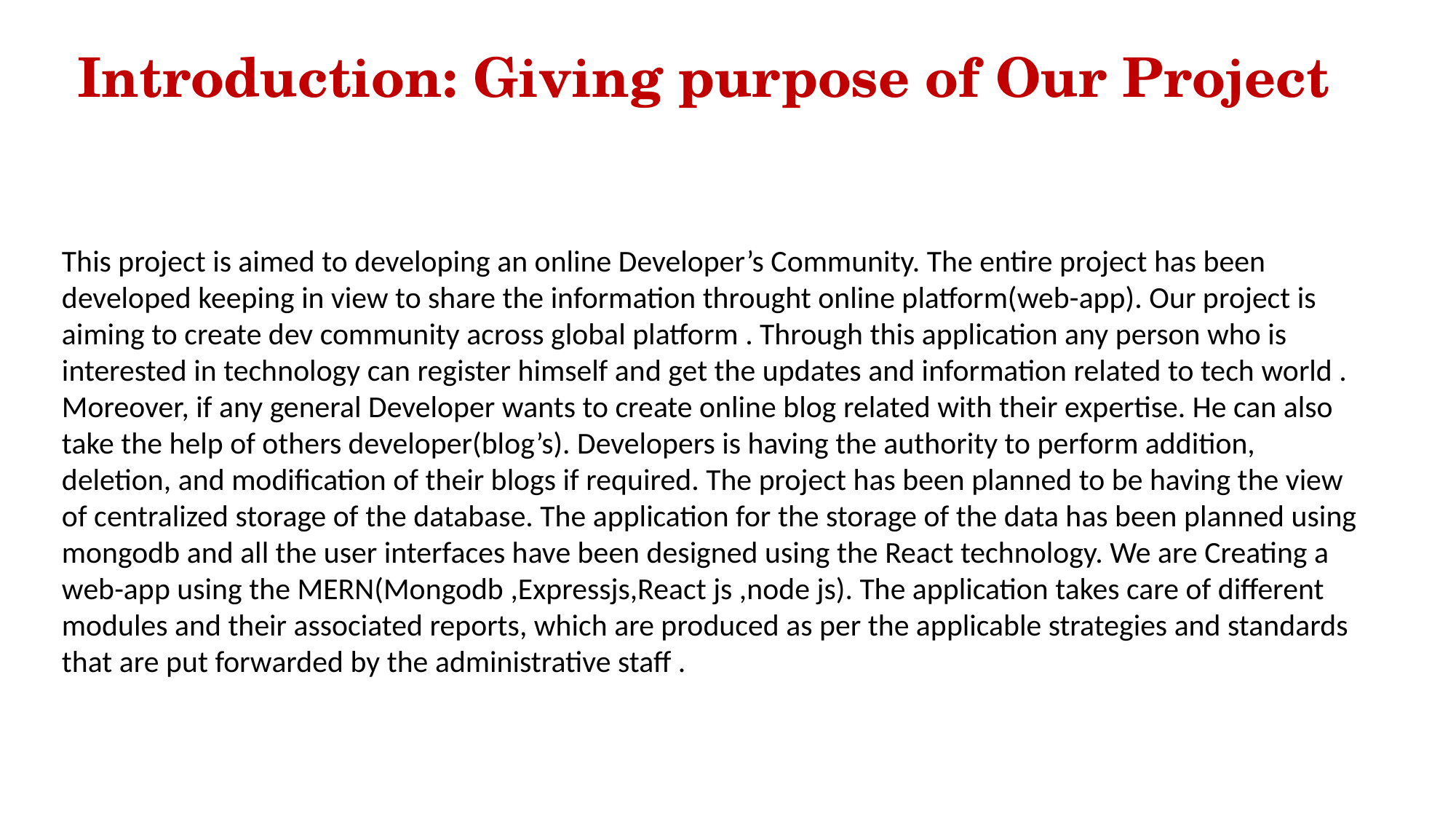

Introduction: Giving purpose of Our Project
This project is aimed to developing an online Developer’s Community. The entire project has been developed keeping in view to share the information throught online platform(web-app). Our project is aiming to create dev community across global platform . Through this application any person who is interested in technology can register himself and get the updates and information related to tech world . Moreover, if any general Developer wants to create online blog related with their expertise. He can also take the help of others developer(blog’s). Developers is having the authority to perform addition, deletion, and modification of their blogs if required. The project has been planned to be having the view of centralized storage of the database. The application for the storage of the data has been planned using mongodb and all the user interfaces have been designed using the React technology. We are Creating a web-app using the MERN(Mongodb ,Expressjs,React js ,node js). The application takes care of different modules and their associated reports, which are produced as per the applicable strategies and standards that are put forwarded by the administrative staff .